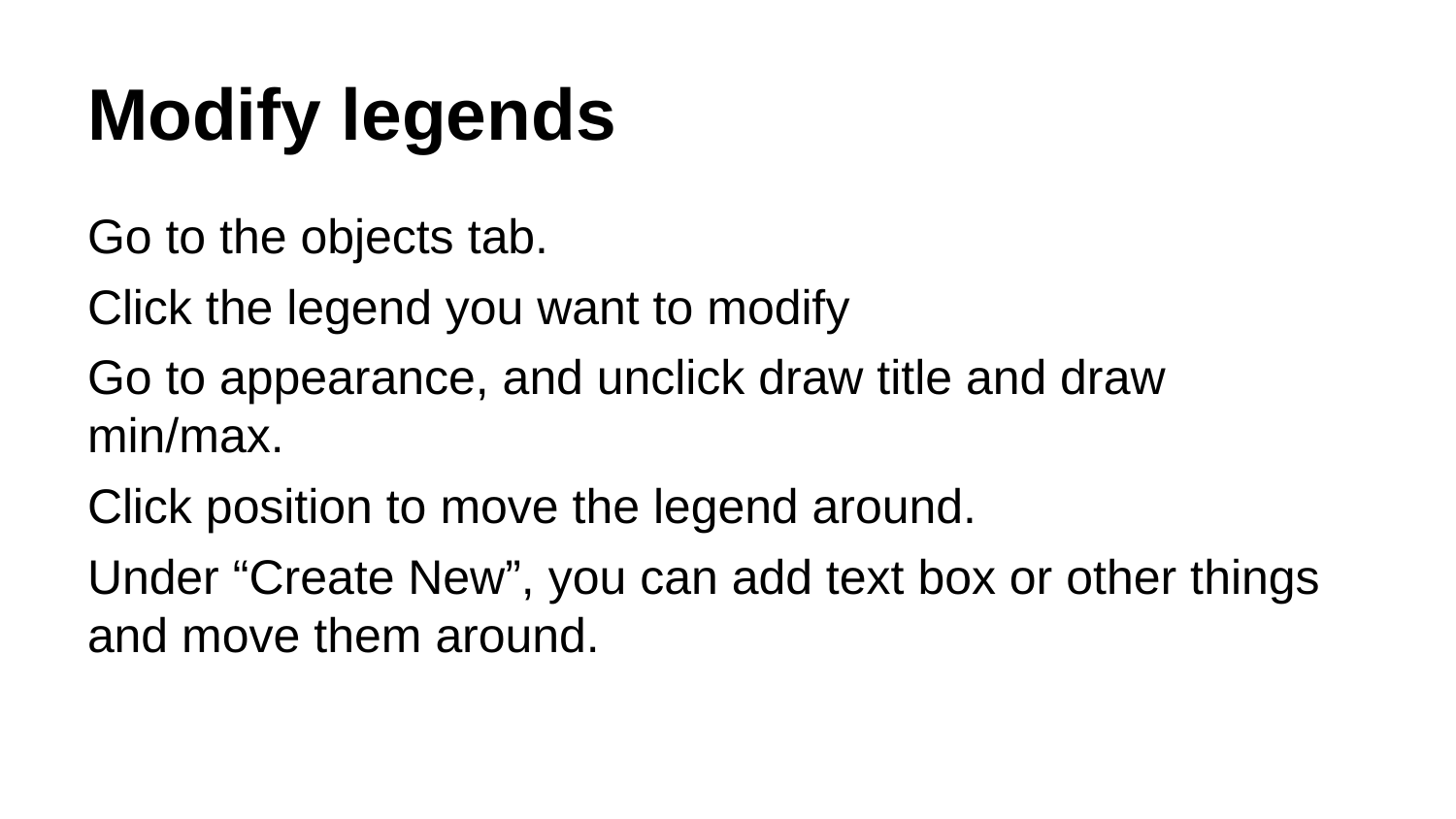

# Modify legends
Go to the objects tab.
Click the legend you want to modify
Go to appearance, and unclick draw title and draw min/max.
Click position to move the legend around.
Under “Create New”, you can add text box or other things and move them around.